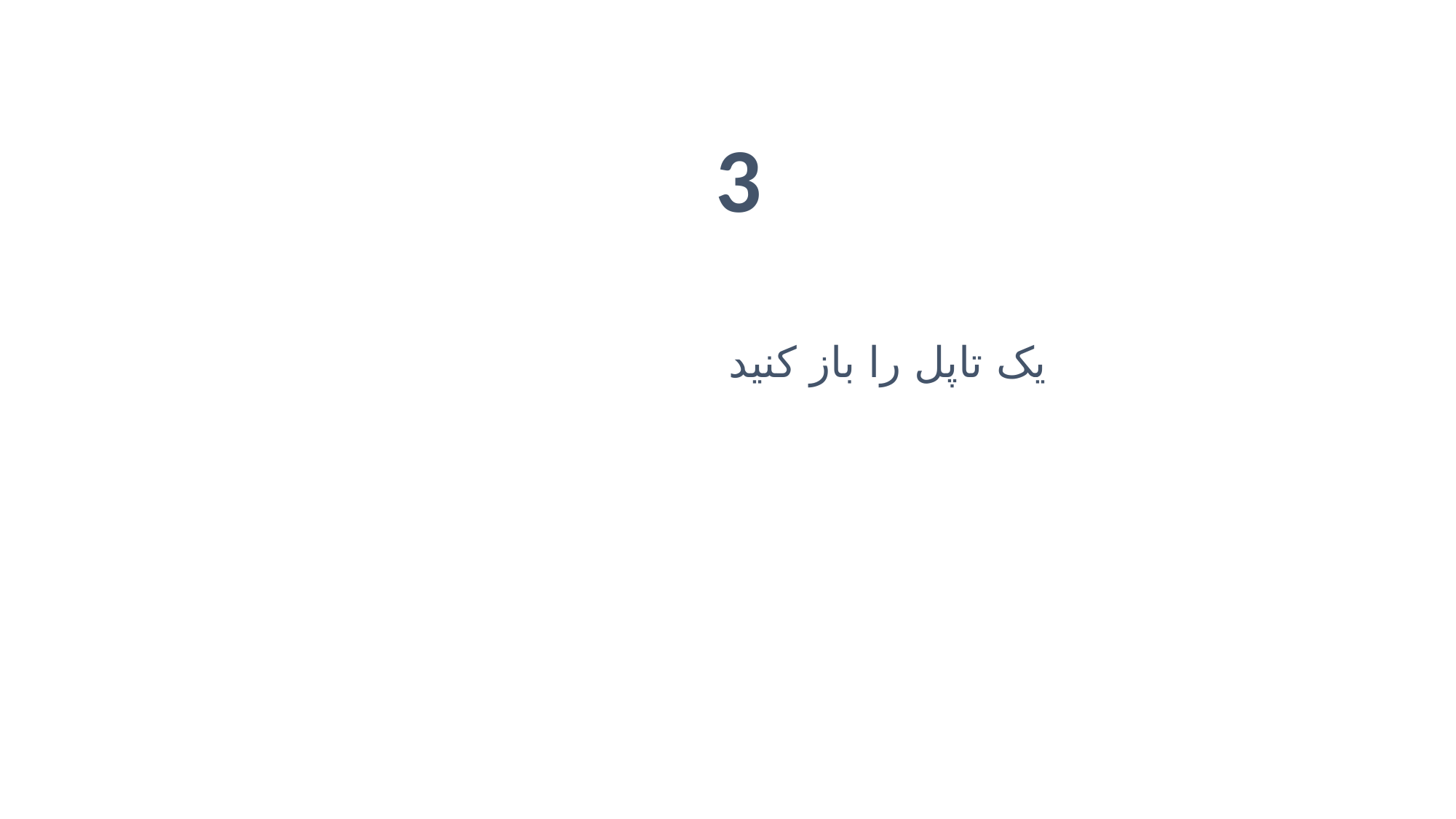

3
# یک تاپل را باز کنید